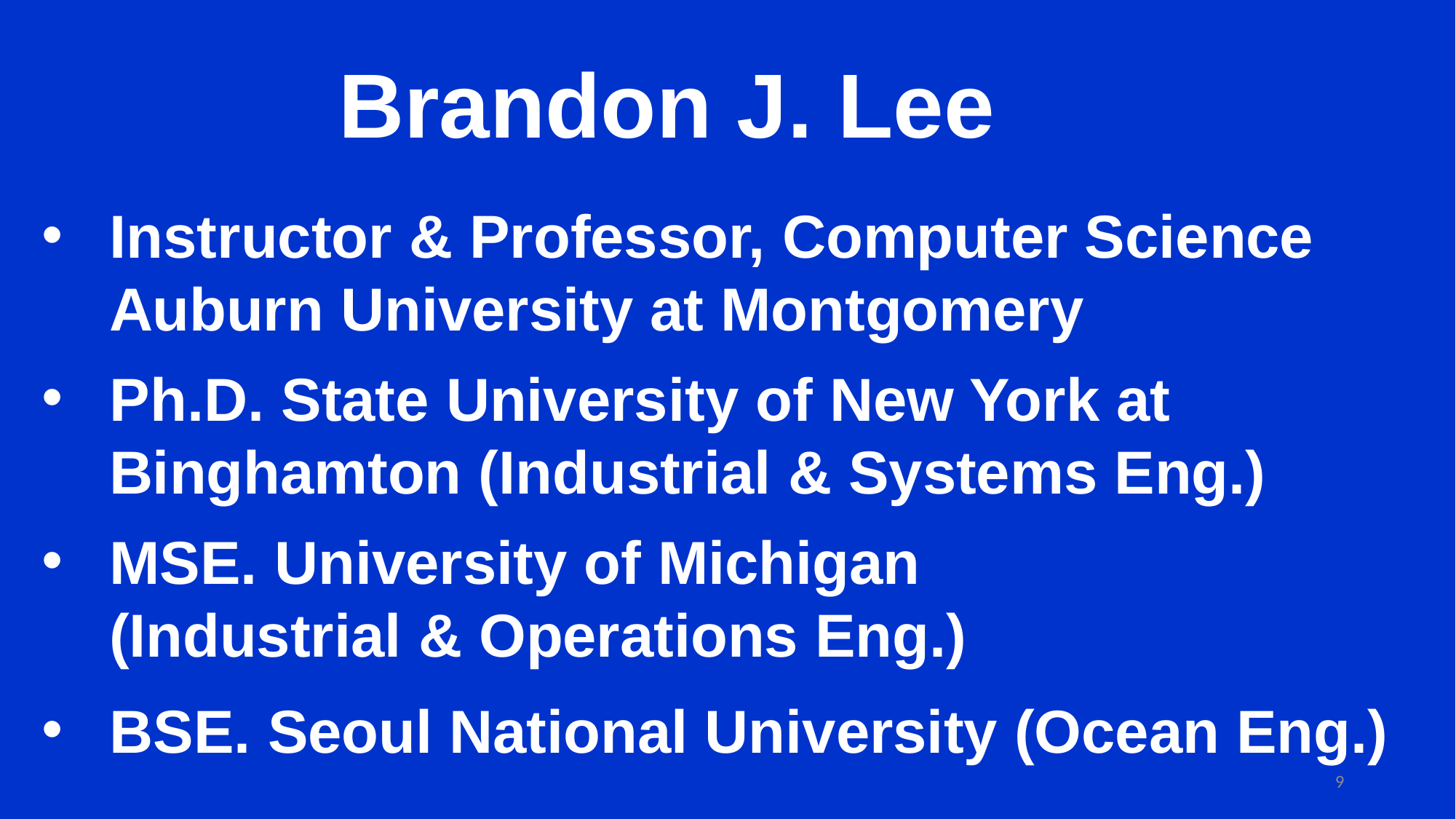

# Brandon J. Lee
Instructor & Professor, Computer Science
    Auburn University at Montgomery
Ph.D. State University of New York at
    Binghamton (Industrial & Systems Eng.)
MSE. University of Michigan
    (Industrial & Operations Eng.)
BSE. Seoul National University (Ocean Eng.)
9